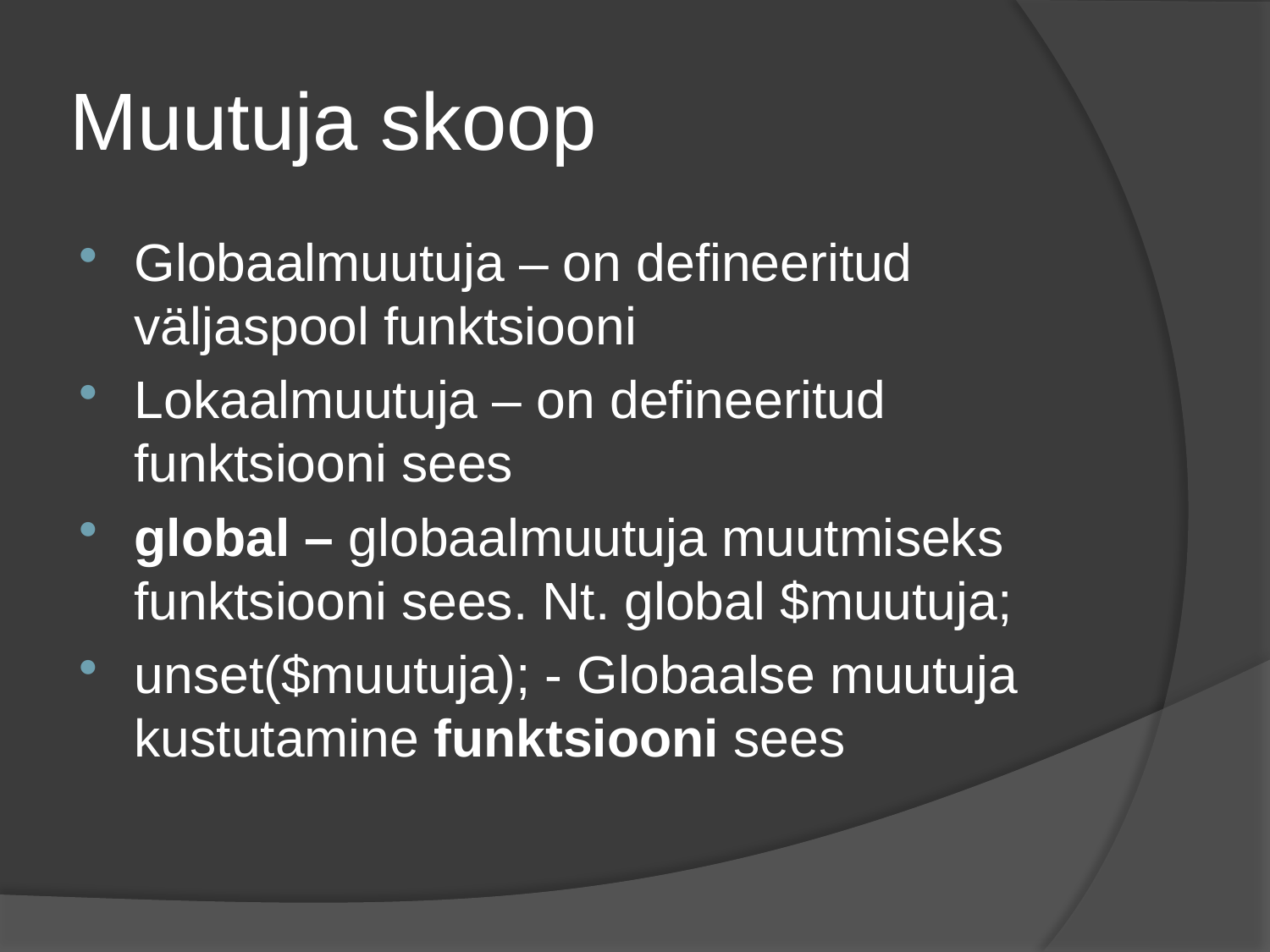

# Muutuja skoop
Globaalmuutuja – on defineeritud väljaspool funktsiooni
Lokaalmuutuja – on defineeritud funktsiooni sees
global – globaalmuutuja muutmiseks funktsiooni sees. Nt. global $muutuja;
unset($muutuja); - Globaalse muutuja kustutamine funktsiooni sees